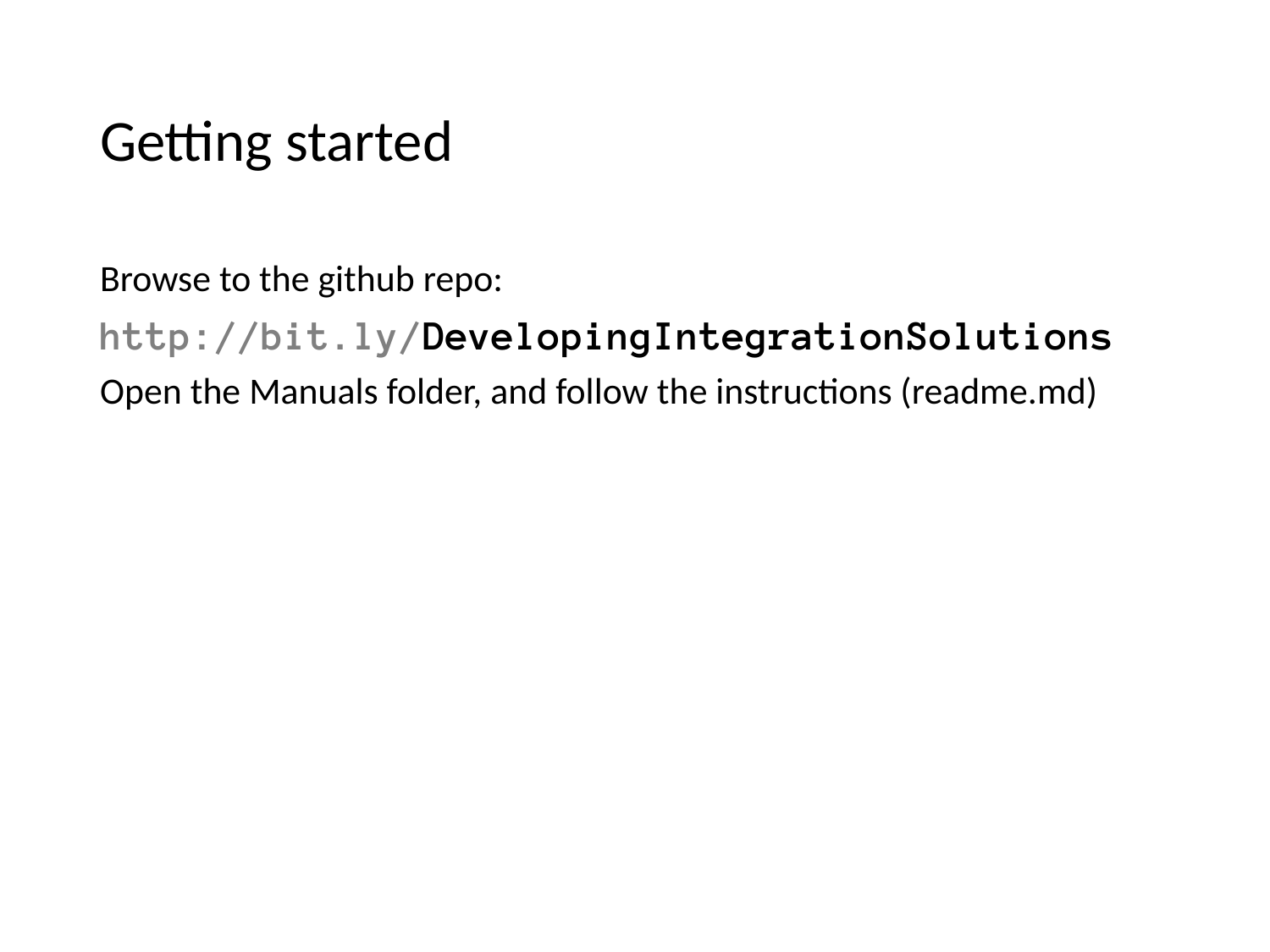

# Getting started
Browse to the github repo:
http://bit.ly/DevelopingIntegrationSolutions
Open the Manuals folder, and follow the instructions (readme.md)